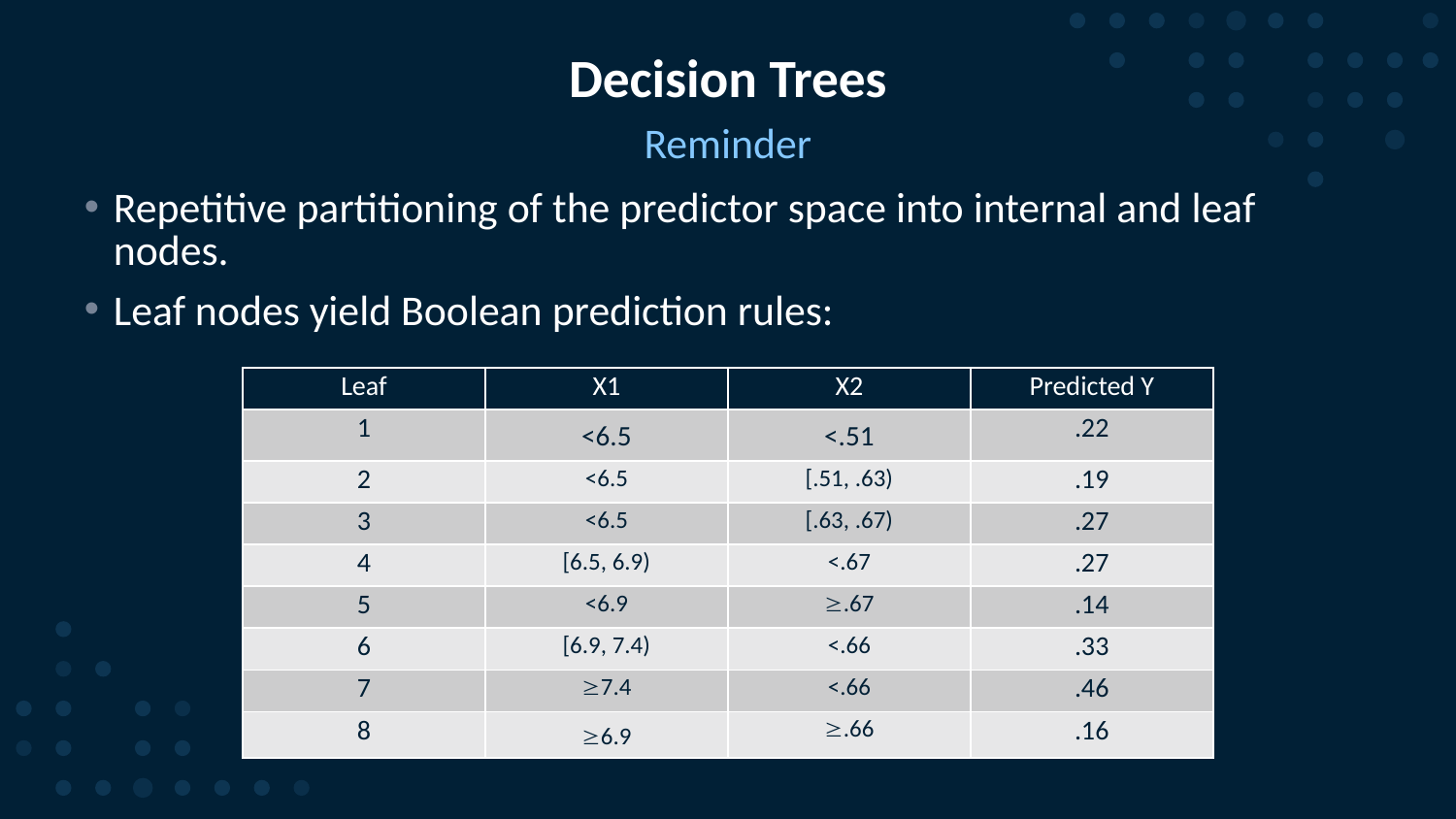

# Decision Trees
Reminder
Repetitive partitioning of the predictor space into internal and leaf nodes.
Leaf nodes yield Boolean prediction rules:
| Leaf | X1 | X2 | Predicted Y |
| --- | --- | --- | --- |
| 1 | <6.5 | <.51 | .22 |
| 2 | <6.5 | [.51, .63) | .19 |
| 3 | <6.5 | [.63, .67) | .27 |
| 4 | [6.5, 6.9) | <.67 | .27 |
| 5 | <6.9 | ≥.67 | .14 |
| 6 | [6.9, 7.4) | <.66 | .33 |
| 7 | ≥7.4 | <.66 | .46 |
| 8 | ≥6.9 | ≥.66 | .16 |